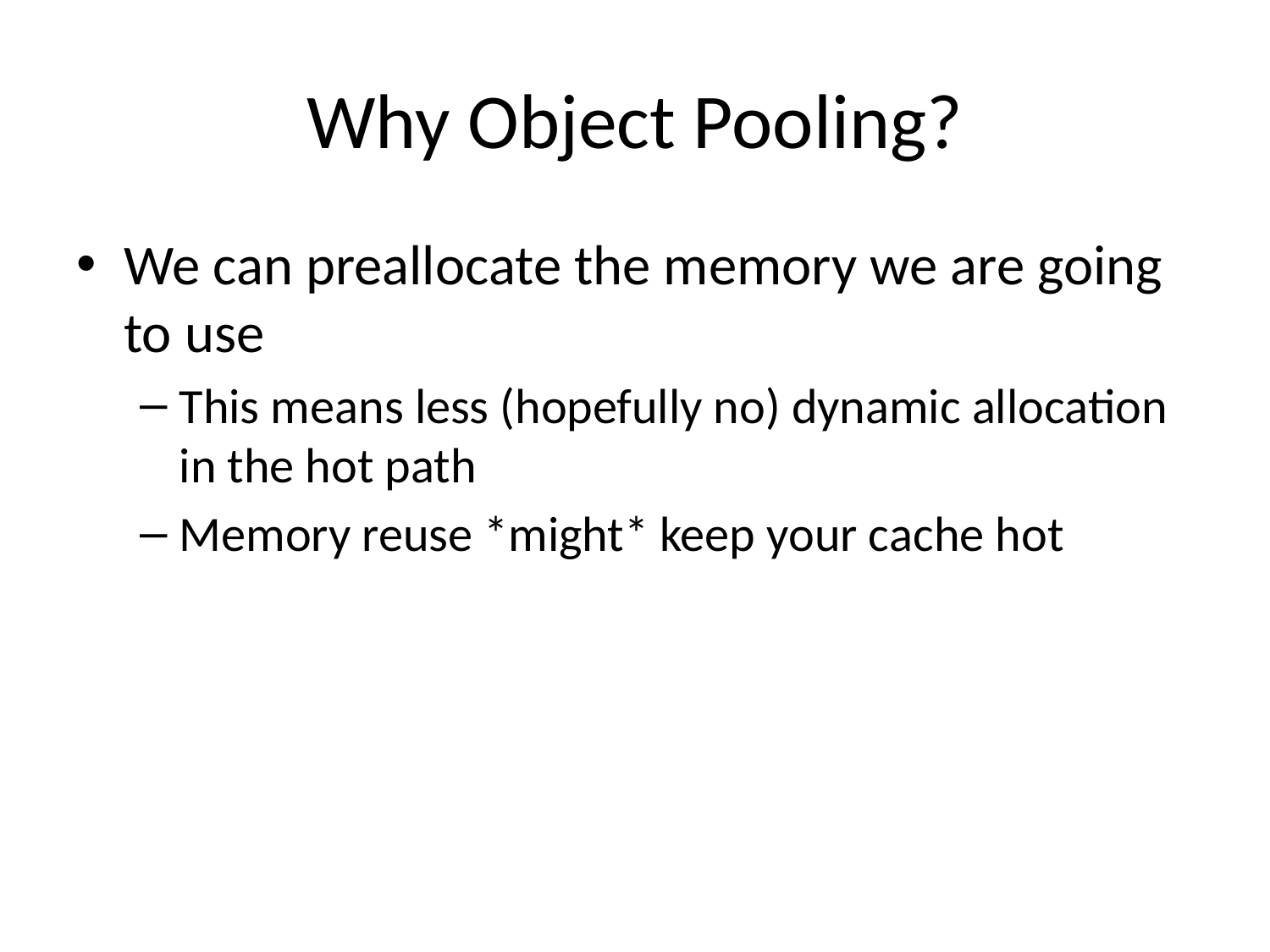

# Why Object Pooling?
We can preallocate the memory we are going to use
This means less (hopefully no) dynamic allocation in the hot path
Memory reuse *might* keep your cache hot